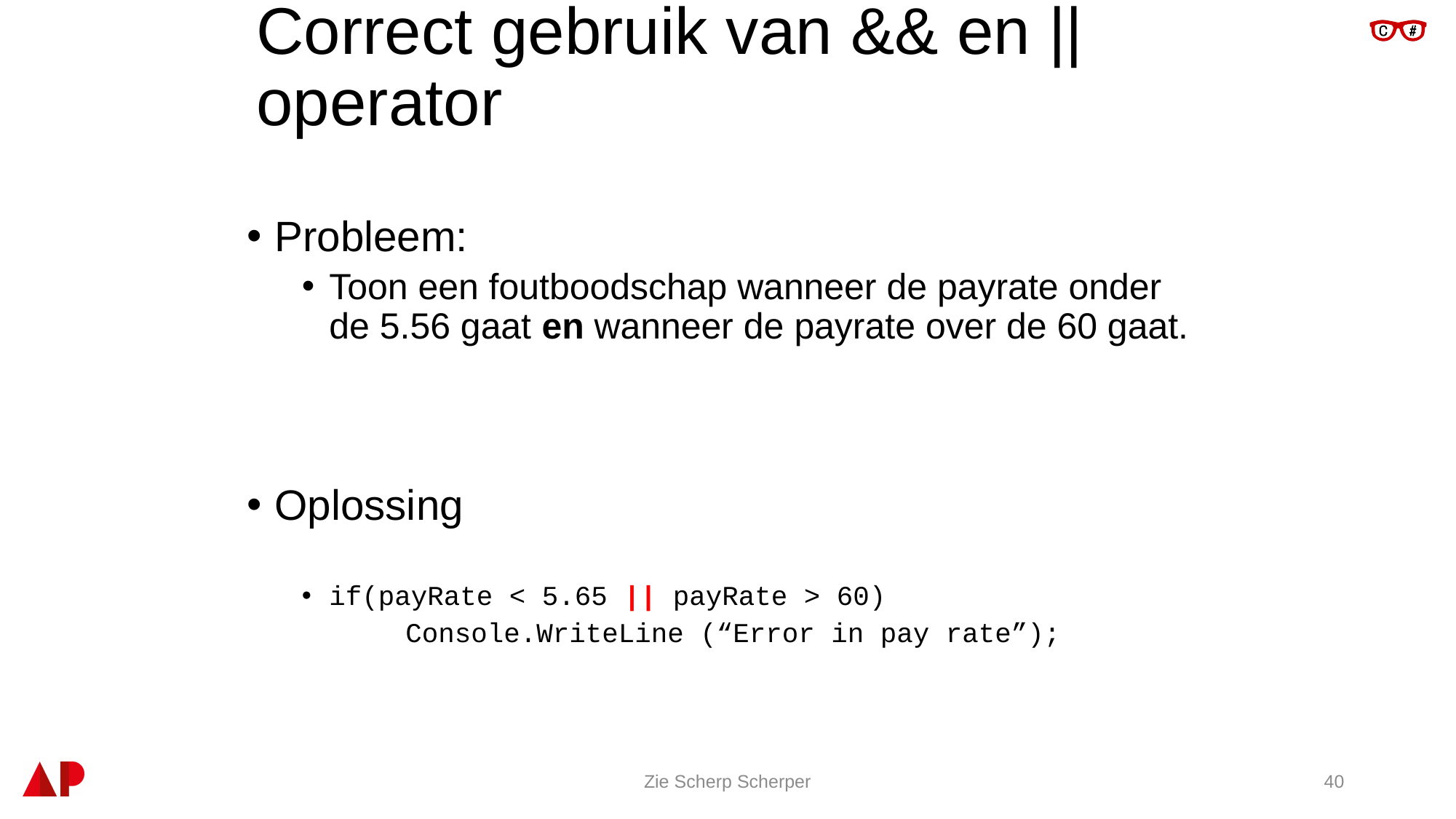

# Correct gebruik van && en || operator
Probleem:
Toon een foutboodschap wanneer de payrate onder de 5.56 gaat en wanneer de payrate over de 60 gaat.

Oplossing

if(payRate < 5.65 || payRate > 60)
   Console.WriteLine (“Error in pay rate”);

Zie Scherp Scherper
40